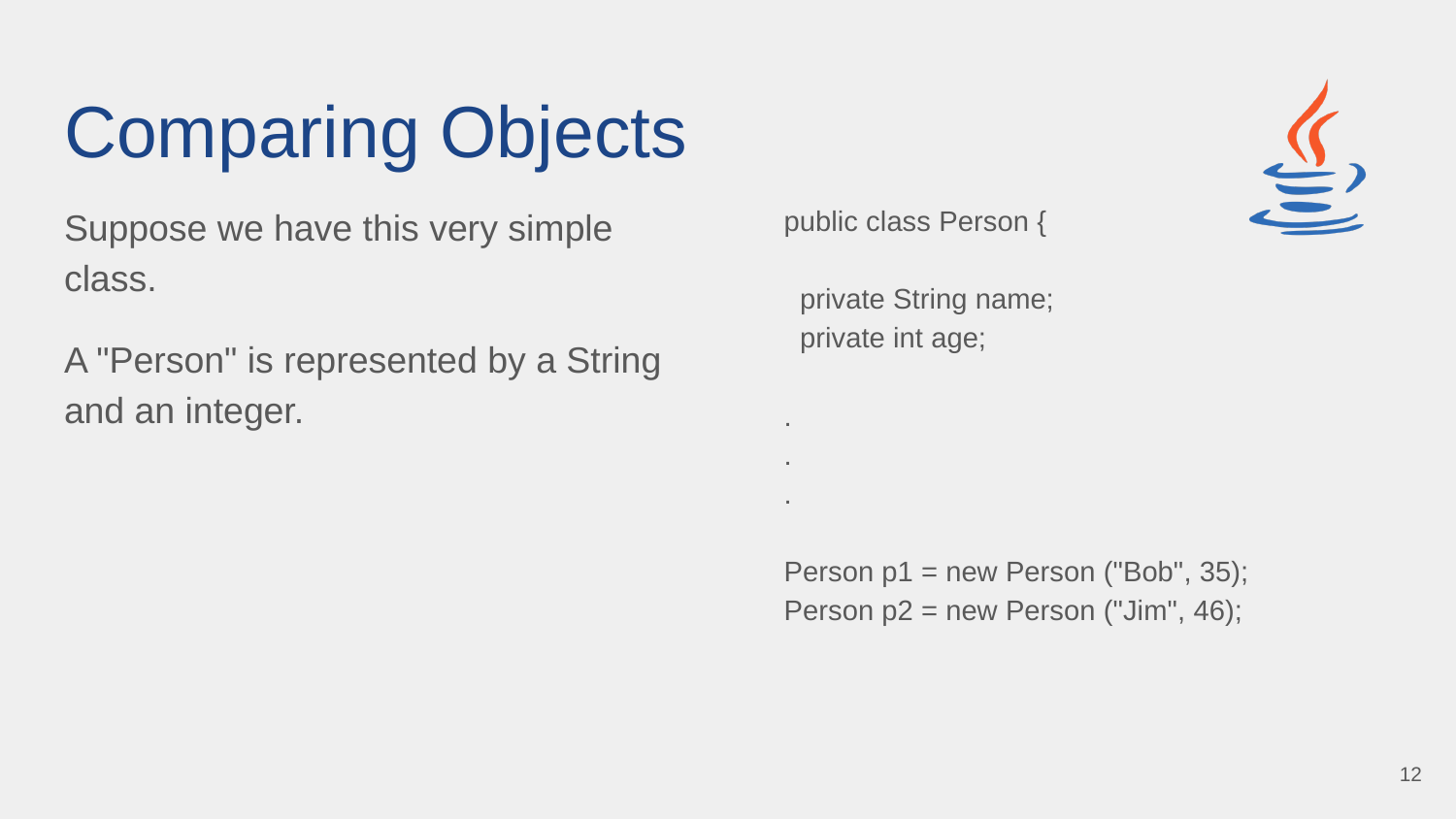

# Comparing Objects
Suppose we have this very simple class.
A "Person" is represented by a String and an integer.
public class Person {

  private String name;
  private int age;

.
.
.

Person p1 = new Person ("Bob", 35);
Person p2 = new Person ("Jim", 46);
12